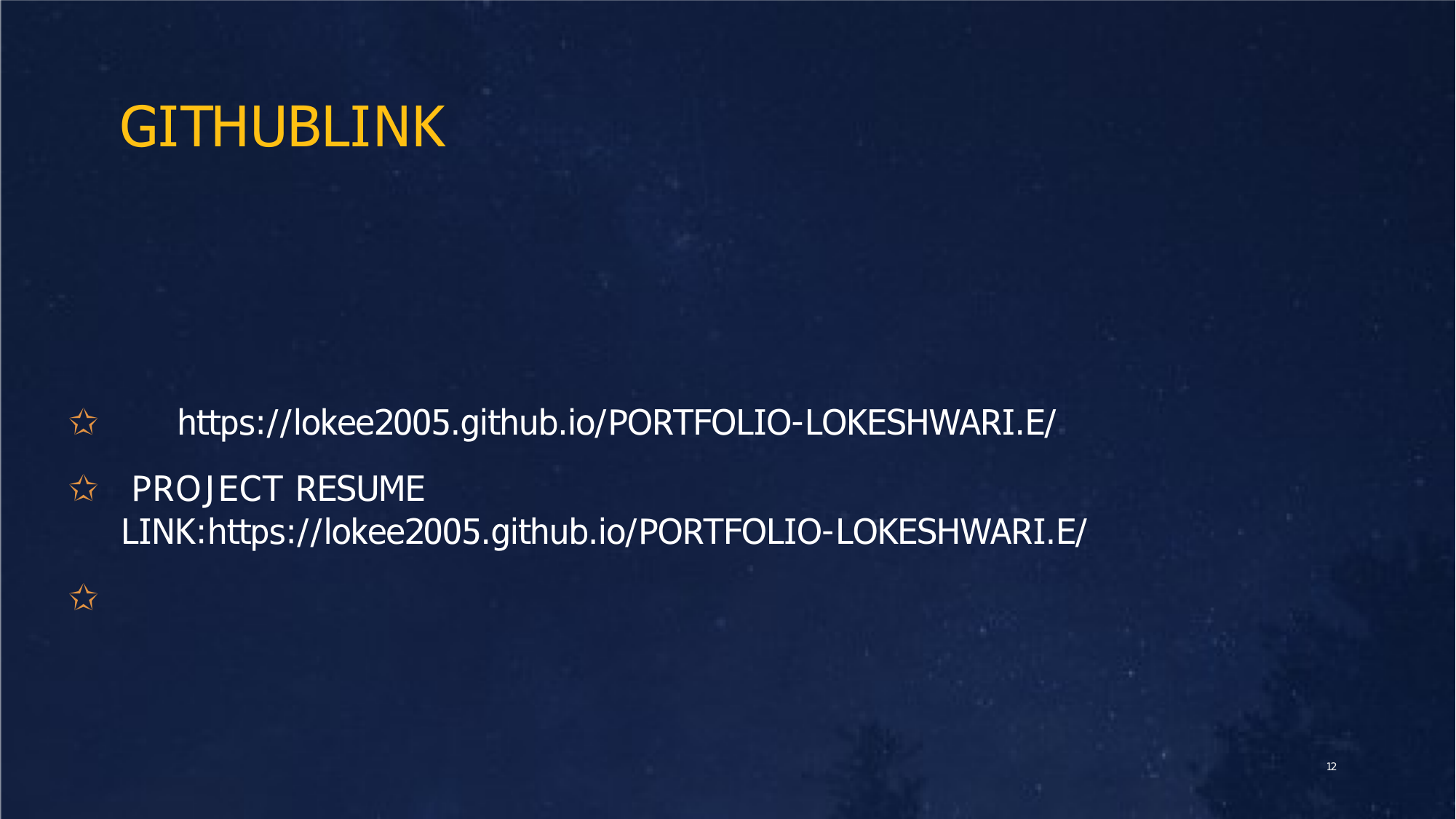

# GITHUBLINK
✩	https://lokee2005.github.io/PORTFOLIO-LOKESHWARI.E/
✩	PROJECT RESUME
LINK:https://lokee2005.github.io/PORTFOLIO-LOKESHWARI.E/
✩
12